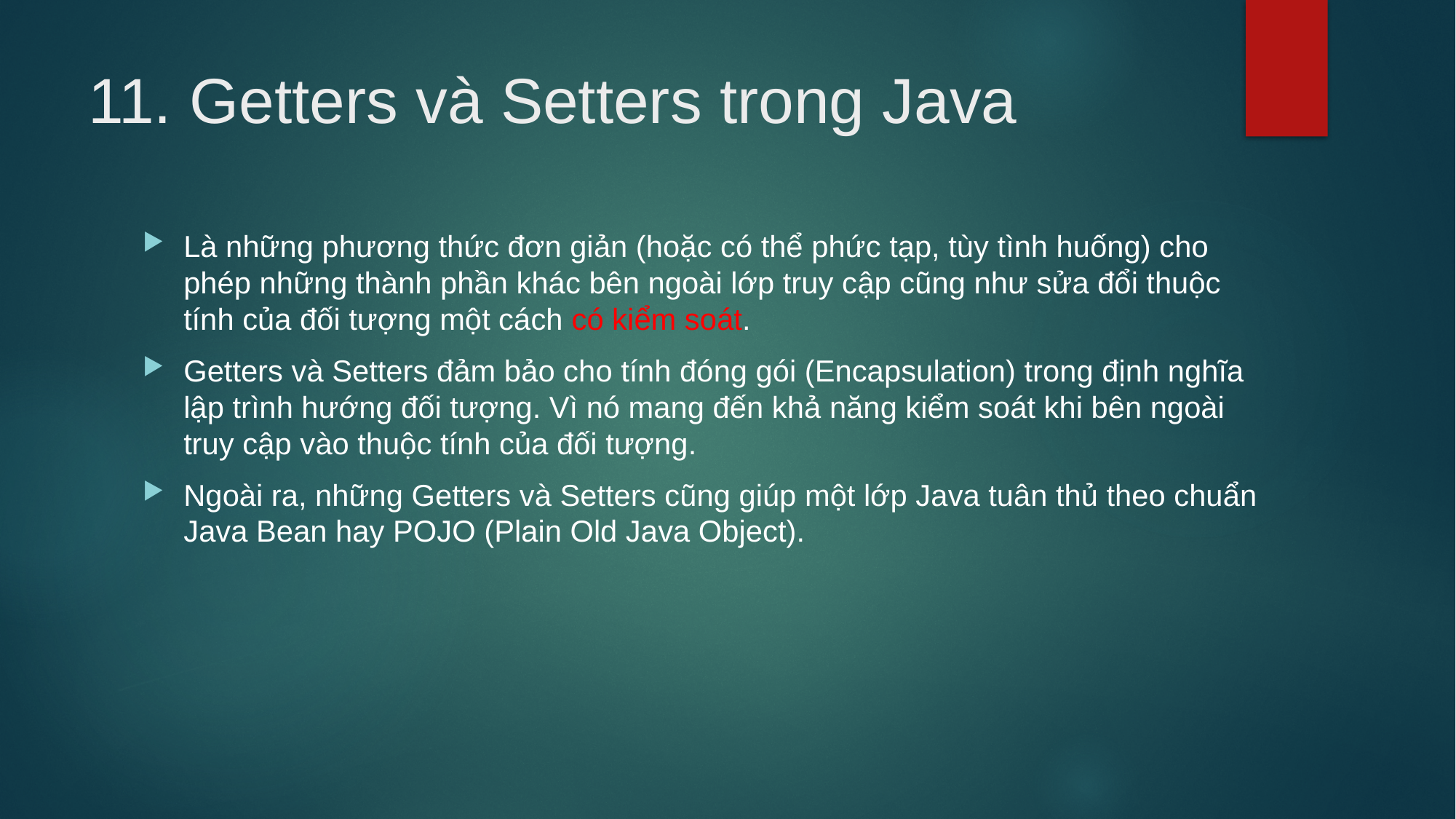

# 11. Getters và Setters trong Java
Là những phương thức đơn giản (hoặc có thể phức tạp, tùy tình huống) cho phép những thành phần khác bên ngoài lớp truy cập cũng như sửa đổi thuộc tính của đối tượng một cách có kiểm soát.
Getters và Setters đảm bảo cho tính đóng gói (Encapsulation) trong định nghĩa lập trình hướng đối tượng. Vì nó mang đến khả năng kiểm soát khi bên ngoài truy cập vào thuộc tính của đối tượng.
Ngoài ra, những Getters và Setters cũng giúp một lớp Java tuân thủ theo chuẩn Java Bean hay POJO (Plain Old Java Object).